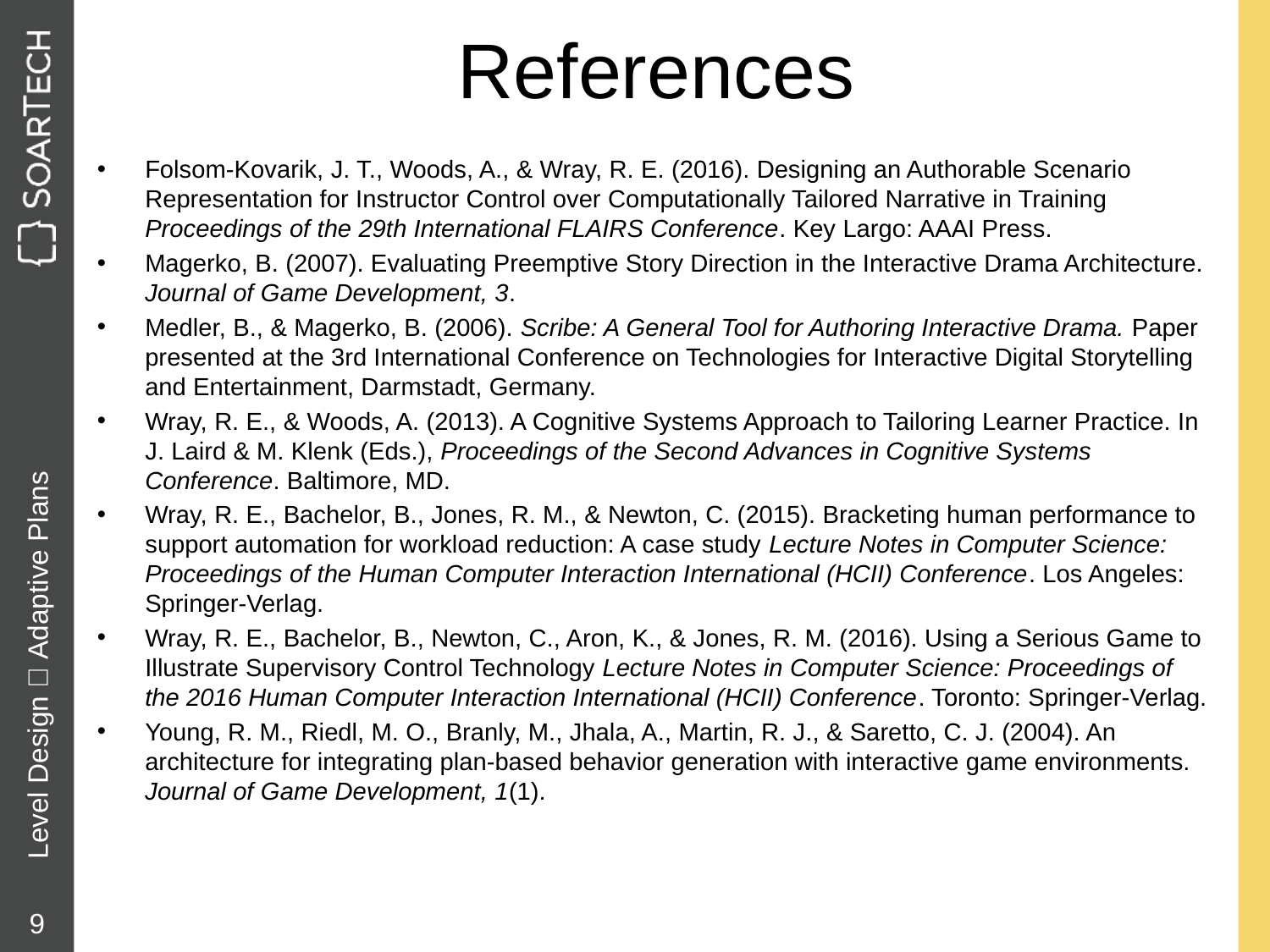

# References
Folsom-Kovarik, J. T., Woods, A., & Wray, R. E. (2016). Designing an Authorable Scenario Representation for Instructor Control over Computationally Tailored Narrative in Training Proceedings of the 29th International FLAIRS Conference. Key Largo: AAAI Press.
Magerko, B. (2007). Evaluating Preemptive Story Direction in the Interactive Drama Architecture. Journal of Game Development, 3.
Medler, B., & Magerko, B. (2006). Scribe: A General Tool for Authoring Interactive Drama. Paper presented at the 3rd International Conference on Technologies for Interactive Digital Storytelling and Entertainment, Darmstadt, Germany.
Wray, R. E., & Woods, A. (2013). A Cognitive Systems Approach to Tailoring Learner Practice. In J. Laird & M. Klenk (Eds.), Proceedings of the Second Advances in Cognitive Systems Conference. Baltimore, MD.
Wray, R. E., Bachelor, B., Jones, R. M., & Newton, C. (2015). Bracketing human performance to support automation for workload reduction: A case study Lecture Notes in Computer Science: Proceedings of the Human Computer Interaction International (HCII) Conference. Los Angeles: Springer-Verlag.
Wray, R. E., Bachelor, B., Newton, C., Aron, K., & Jones, R. M. (2016). Using a Serious Game to Illustrate Supervisory Control Technology Lecture Notes in Computer Science: Proceedings of the 2016 Human Computer Interaction International (HCII) Conference. Toronto: Springer-Verlag.
Young, R. M., Riedl, M. O., Branly, M., Jhala, A., Martin, R. J., & Saretto, C. J. (2004). An architecture for integrating plan-based behavior generation with interactive game environments. Journal of Game Development, 1(1).